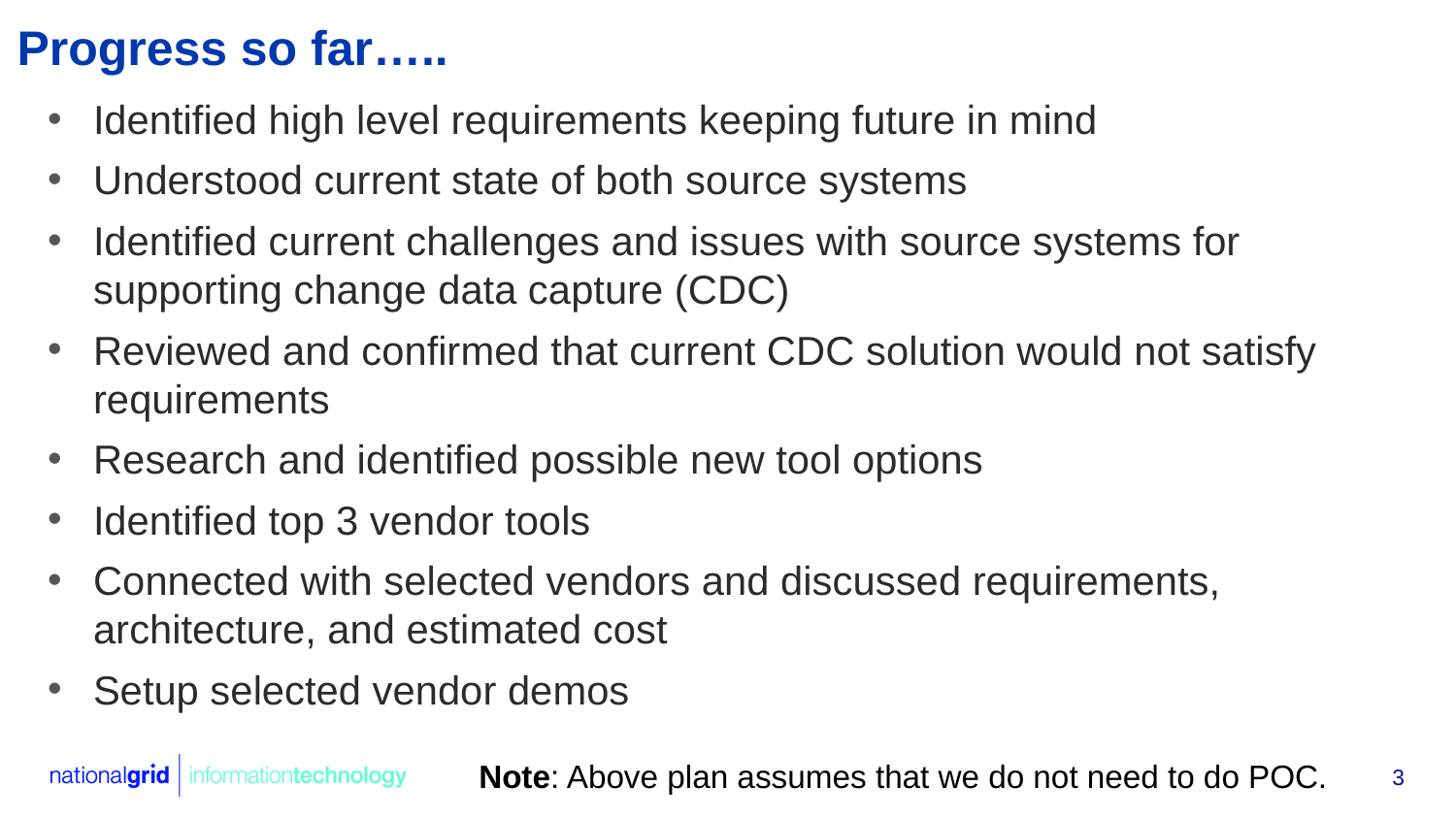

Progress so far…..
Identified high level requirements keeping future in mind
Understood current state of both source systems
Identified current challenges and issues with source systems for supporting change data capture (CDC)
Reviewed and confirmed that current CDC solution would not satisfy requirements
Research and identified possible new tool options
Identified top 3 vendor tools
Connected with selected vendors and discussed requirements, architecture, and estimated cost
Setup selected vendor demos
Note: Above plan assumes that we do not need to do POC.